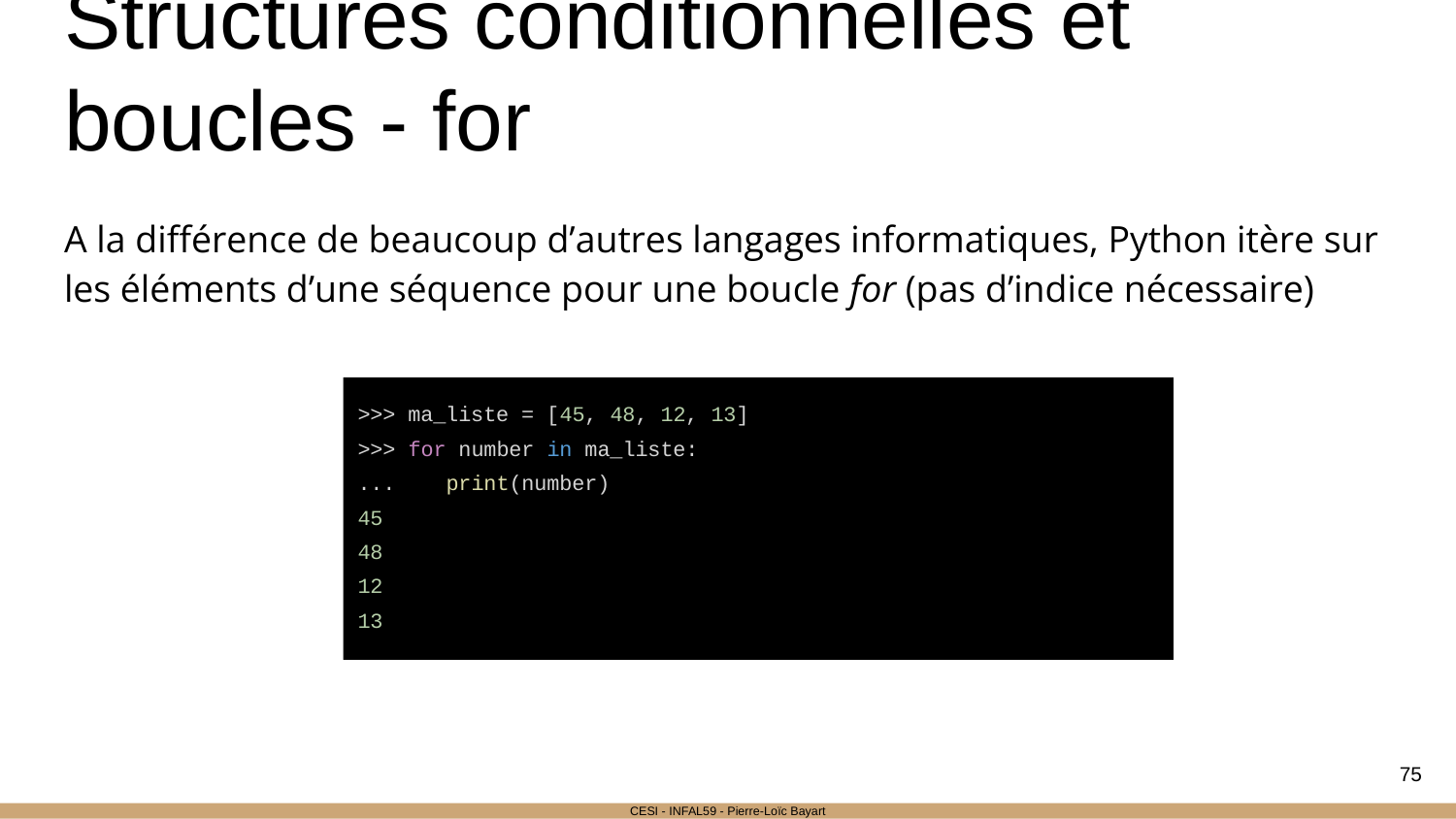

# Structures conditionnelles et boucles - for
A la différence de beaucoup d’autres langages informatiques, Python itère sur les éléments d’une séquence pour une boucle for (pas d’indice nécessaire)

>>> ma_liste = [45, 48, 12, 13]
>>> for number in ma_liste:
...    print(number)
45
48
12
13
75